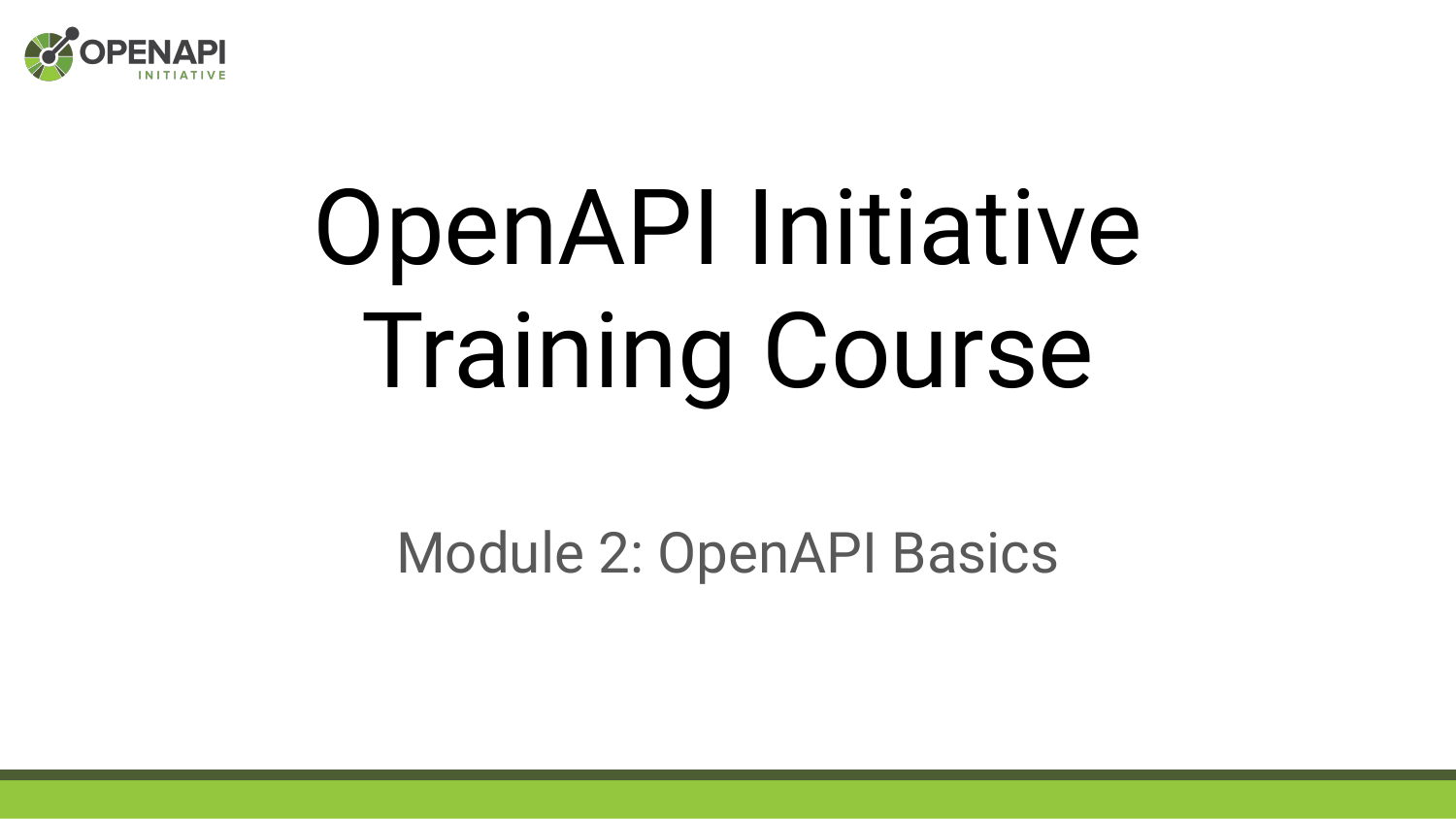

# OpenAPI Initiative
Training Course
Module 2: OpenAPI Basics